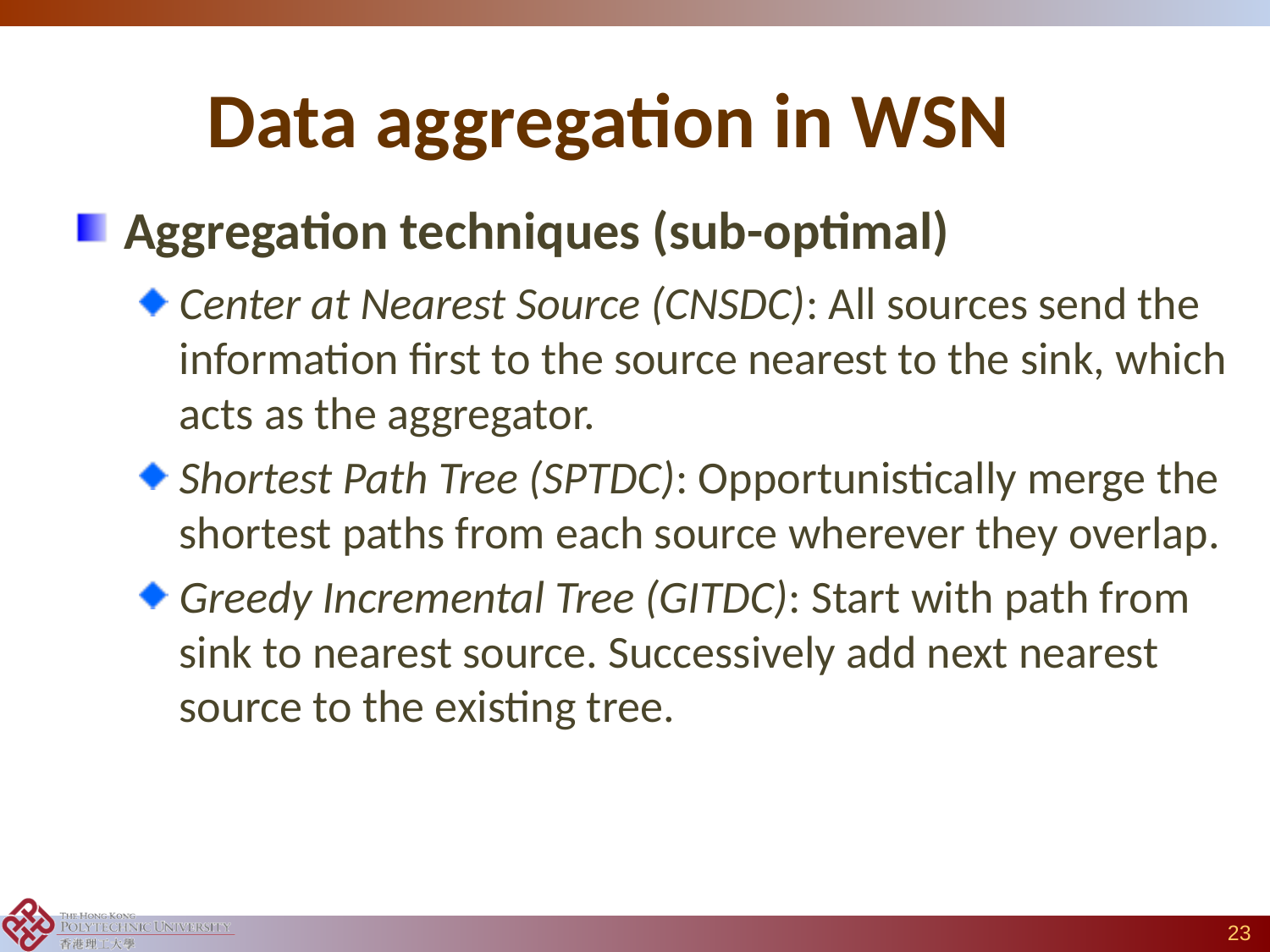

# Data aggregation in WSN
Aggregation techniques (sub-optimal)
Center at Nearest Source (CNSDC): All sources send the information first to the source nearest to the sink, which acts as the aggregator.
Shortest Path Tree (SPTDC): Opportunistically merge the shortest paths from each source wherever they overlap.
Greedy Incremental Tree (GITDC): Start with path from sink to nearest source. Successively add next nearest source to the existing tree.